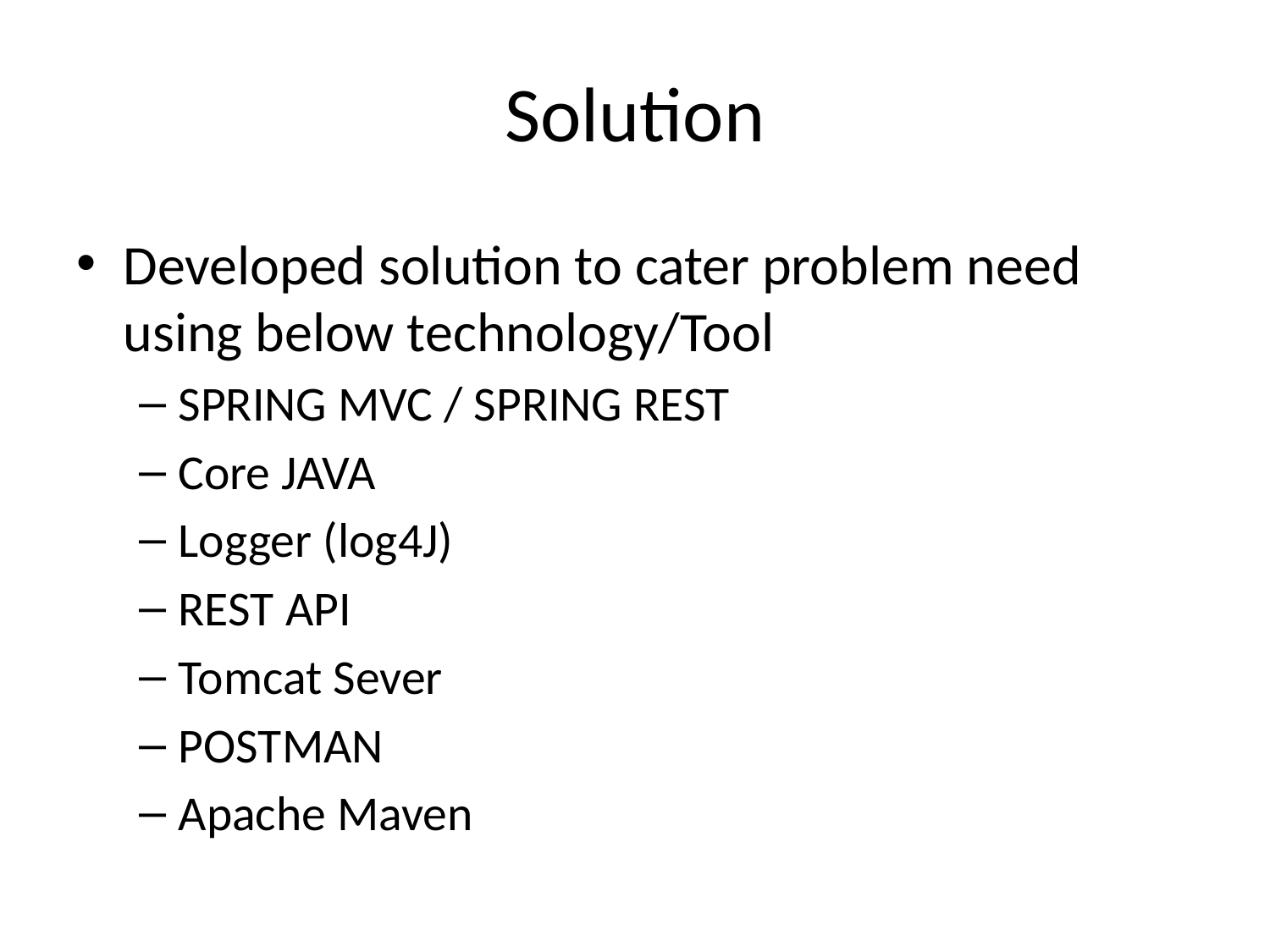

# Solution
Developed solution to cater problem need using below technology/Tool
SPRING MVC / SPRING REST
Core JAVA
Logger (log4J)
REST API
Tomcat Sever
POSTMAN
Apache Maven